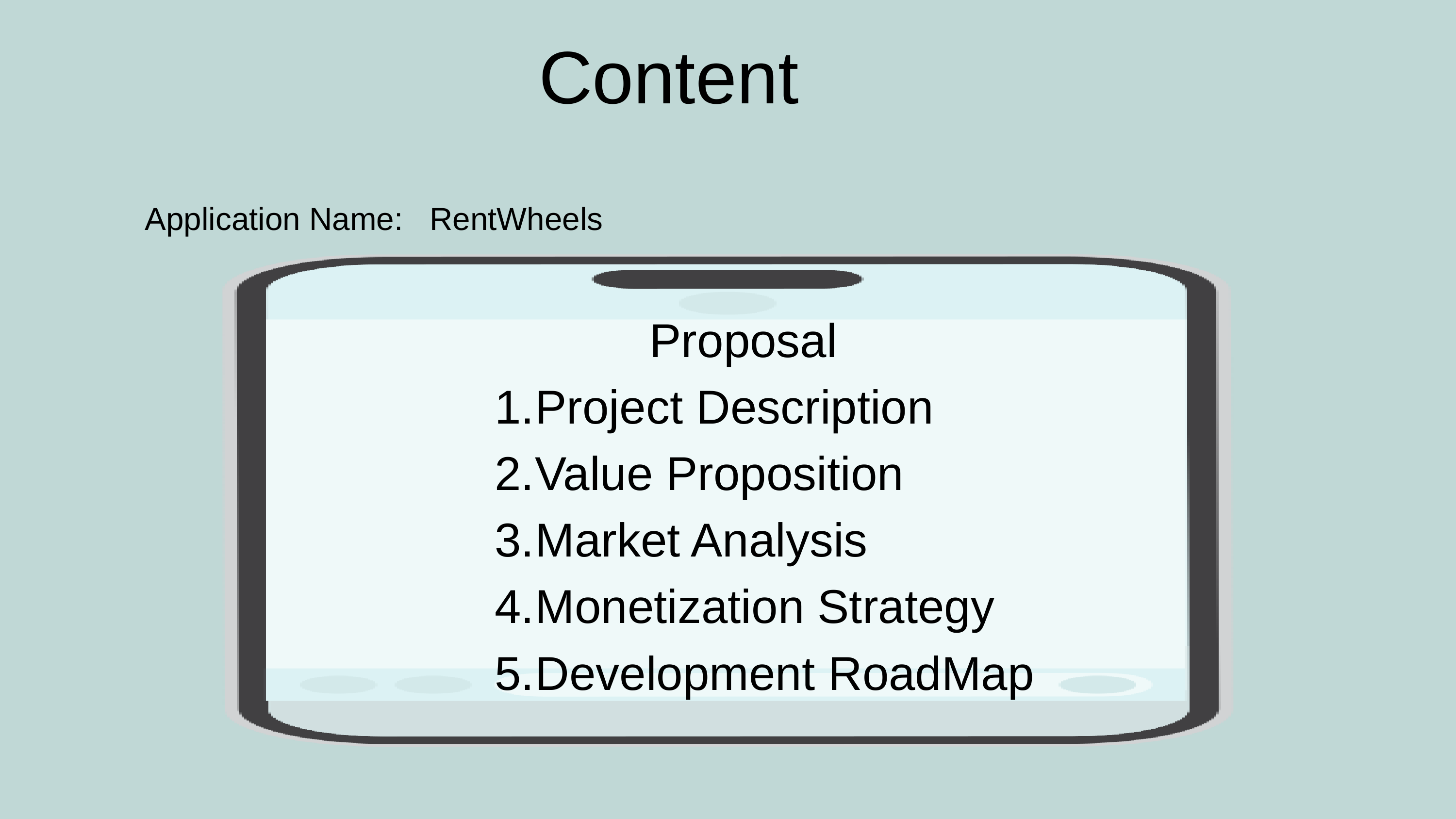

Content
Application Name:   RentWheels
Proposal
Project Description
Value Proposition
Market Analysis
Monetization Strategy
Development RoadMap